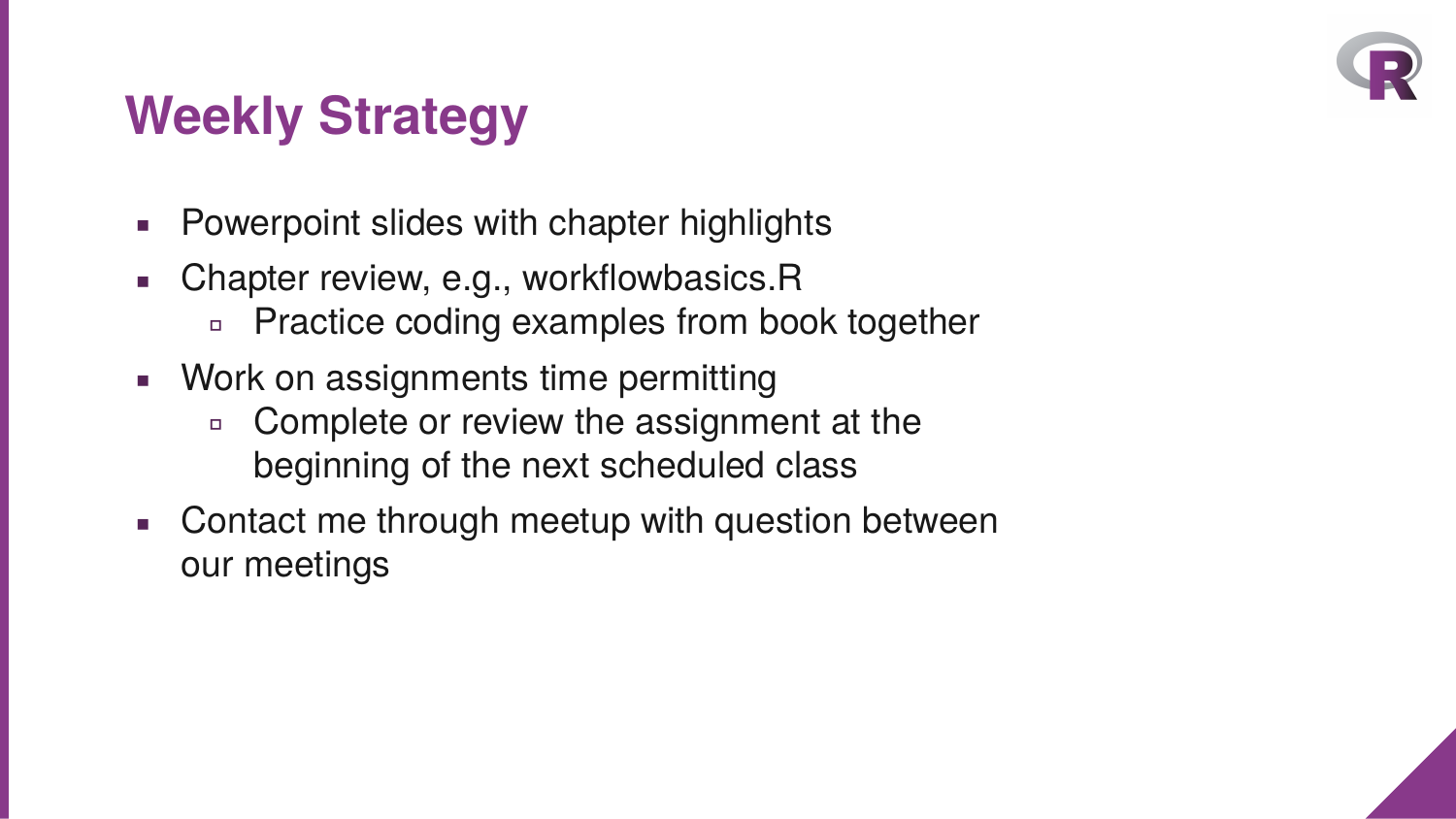

# Weekly Strategy
Powerpoint slides with chapter highlights
Chapter review, e.g., workflowbasics.R
Practice coding examples from book together
Work on assignments time permitting
Complete or review the assignment at the beginning of the next scheduled class
Contact me through meetup with question between our meetings